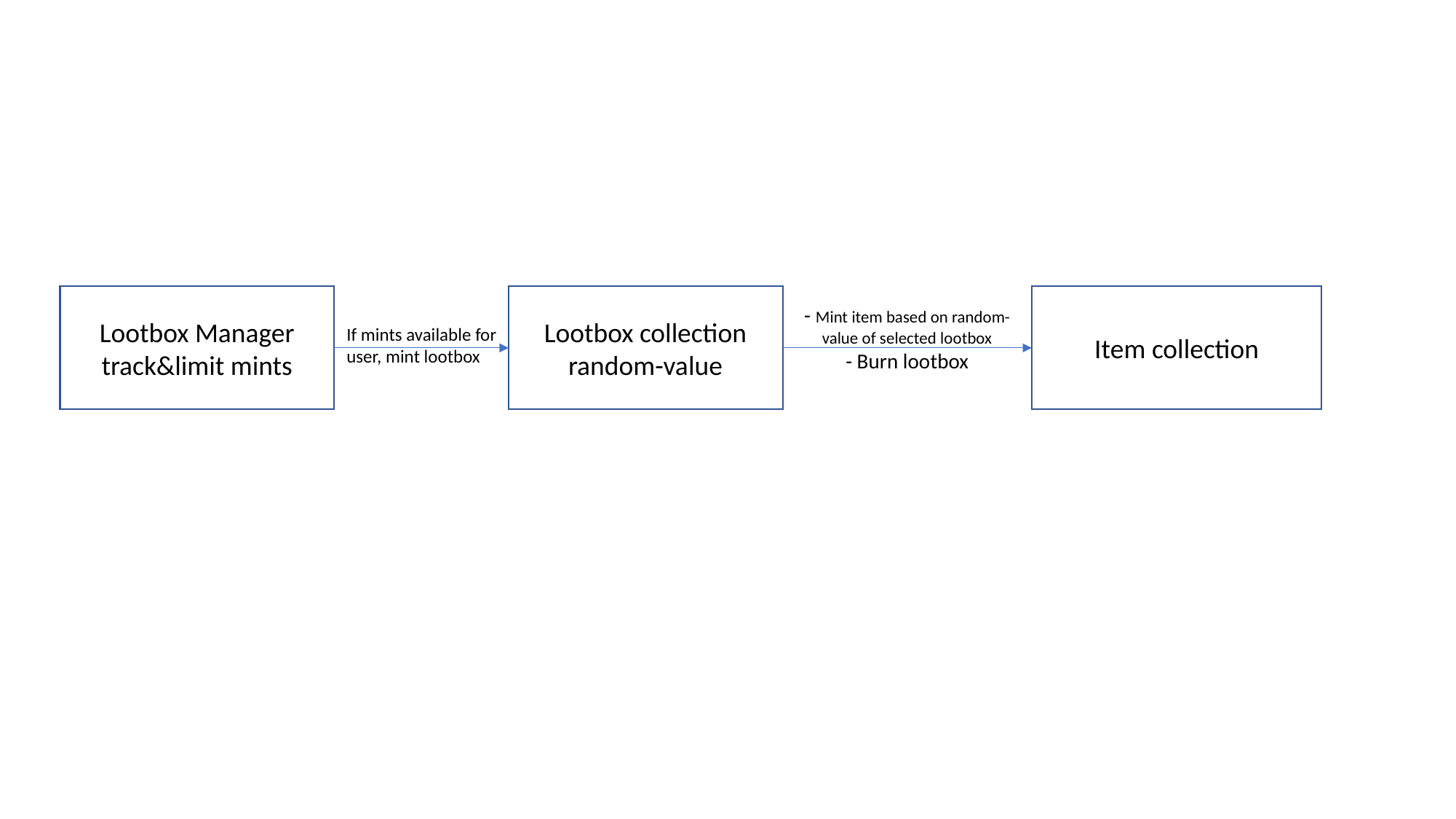

Lootbox Manager
track&limit mints
Item collection
Lootbox collection
random-value
- Mint item based on random-value of selected lootbox
- Burn lootbox
If mints available for
user, mint lootbox